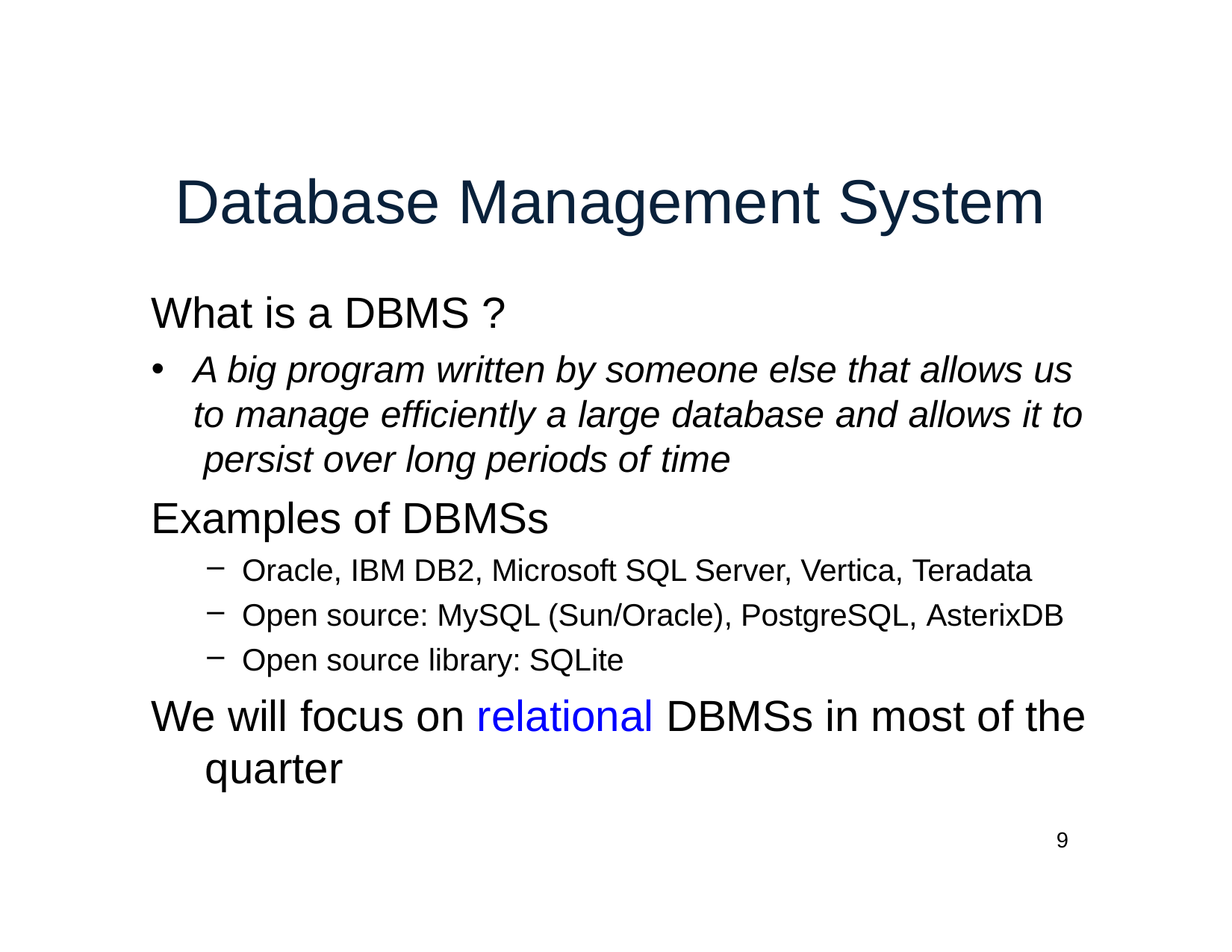

# Database Management System
What is a DBMS ?
A big program written by someone else that allows us  to manage efficiently a large database and allows it to  persist over long periods of time
Examples of DBMSs
Oracle, IBM DB2, Microsoft SQL Server, Vertica, Teradata
Open source: MySQL (Sun/Oracle), PostgreSQL, AsterixDB
Open source library: SQLite
We will focus on relational DBMSs in most of the  quarter
9